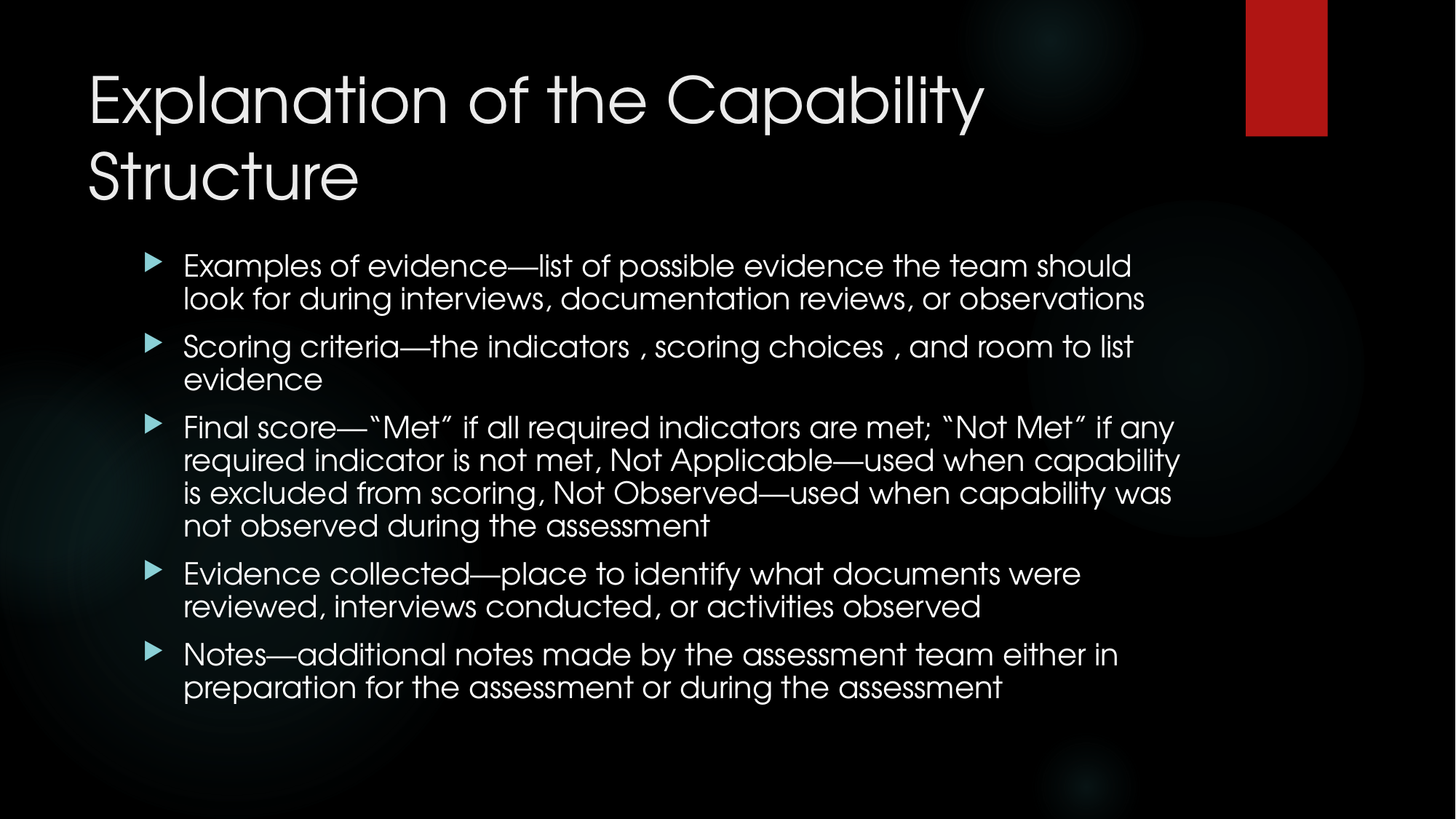

# Explanation of the Capability Structure
Examples of evidence—list of possible evidence the team should look for during interviews, documentation reviews, or observations
Scoring criteria—the indicators , scoring choices , and room to list evidence
Final score—“Met” if all required indicators are met; “Not Met” if any required indicator is not met, Not Applicable—used when capability is excluded from scoring, Not Observed—used when capability was not observed during the assessment
Evidence collected—place to identify what documents were reviewed, interviews conducted, or activities observed
Notes—additional notes made by the assessment team either in preparation for the assessment or during the assessment